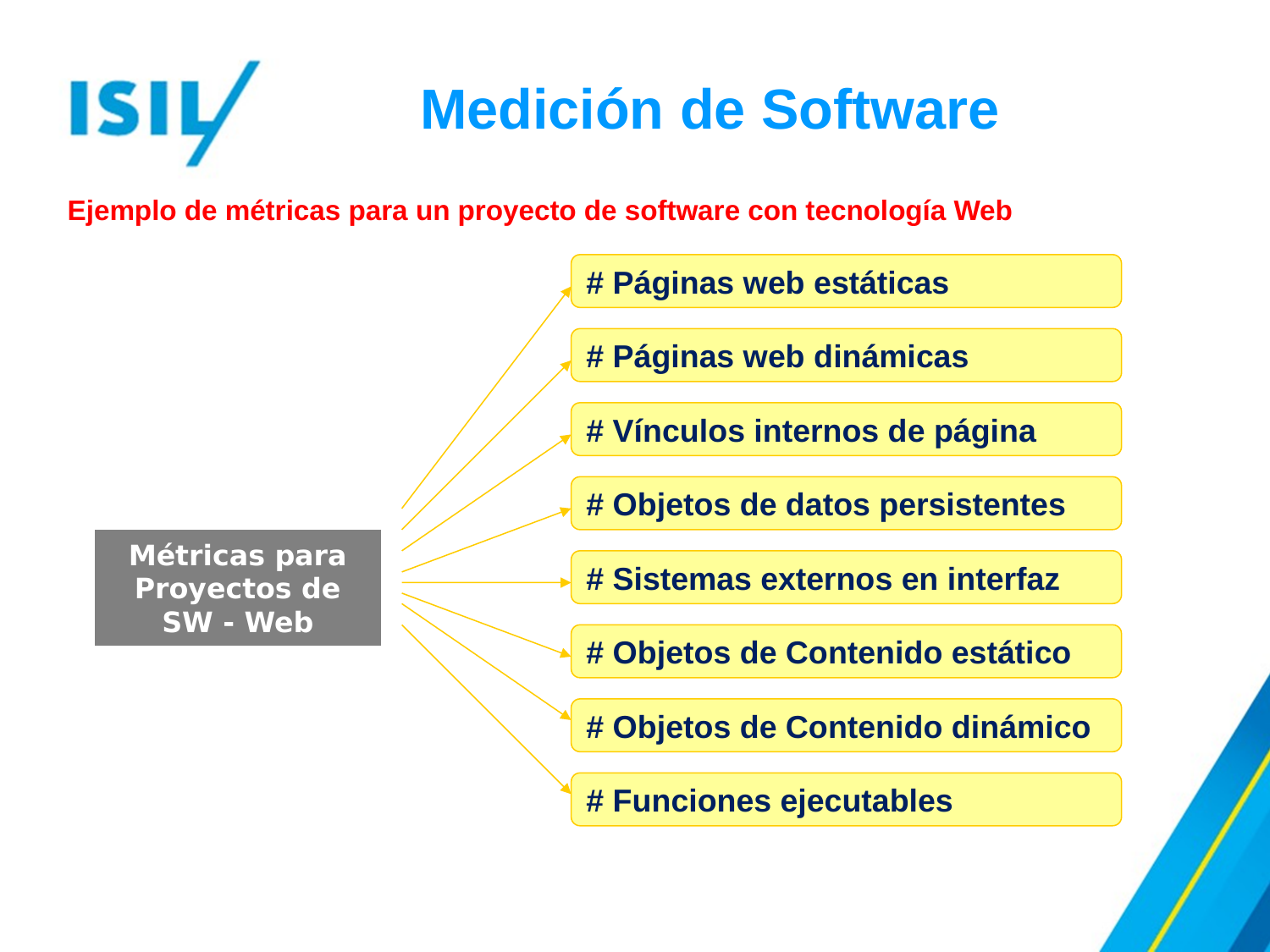

Medición de Software
Ejemplo de métricas para un proyecto de software con tecnología Web
# Páginas web estáticas

# Páginas web dinámicas

# Vínculos internos de página

# Objetos de datos persistentes

Métricas para
Proyectos de
SW - Web
# Sistemas externos en interfaz

# Objetos de Contenido estático
# Objetos de Contenido dinámico
# Funciones ejecutables